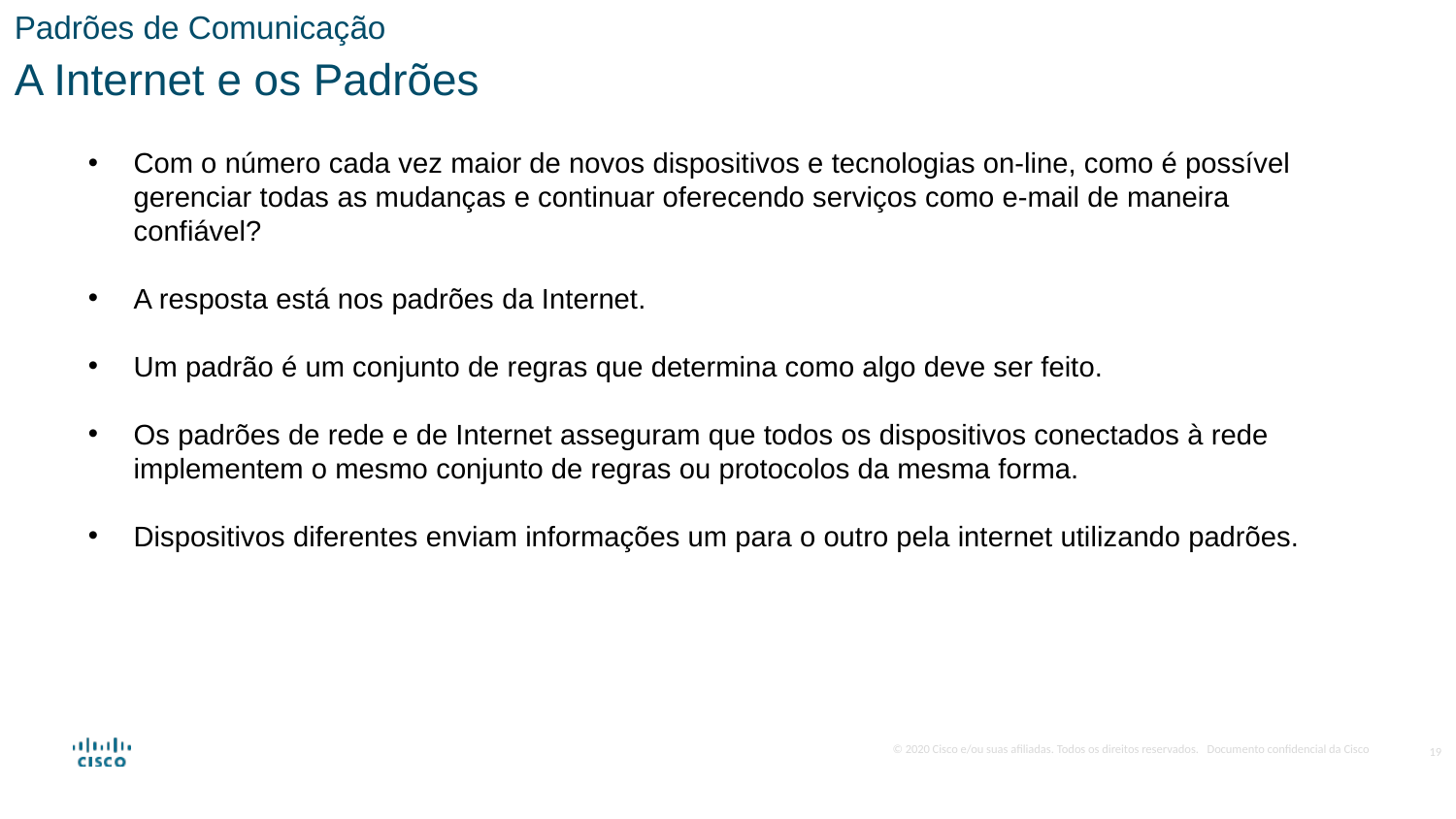

Padrões de Comunicação
A Internet e os Padrões
Com o número cada vez maior de novos dispositivos e tecnologias on-line, como é possível gerenciar todas as mudanças e continuar oferecendo serviços como e-mail de maneira confiável?

A resposta está nos padrões da Internet.

Um padrão é um conjunto de regras que determina como algo deve ser feito.

Os padrões de rede e de Internet asseguram que todos os dispositivos conectados à rede implementem o mesmo conjunto de regras ou protocolos da mesma forma.

Dispositivos diferentes enviam informações um para o outro pela internet utilizando padrões.

19